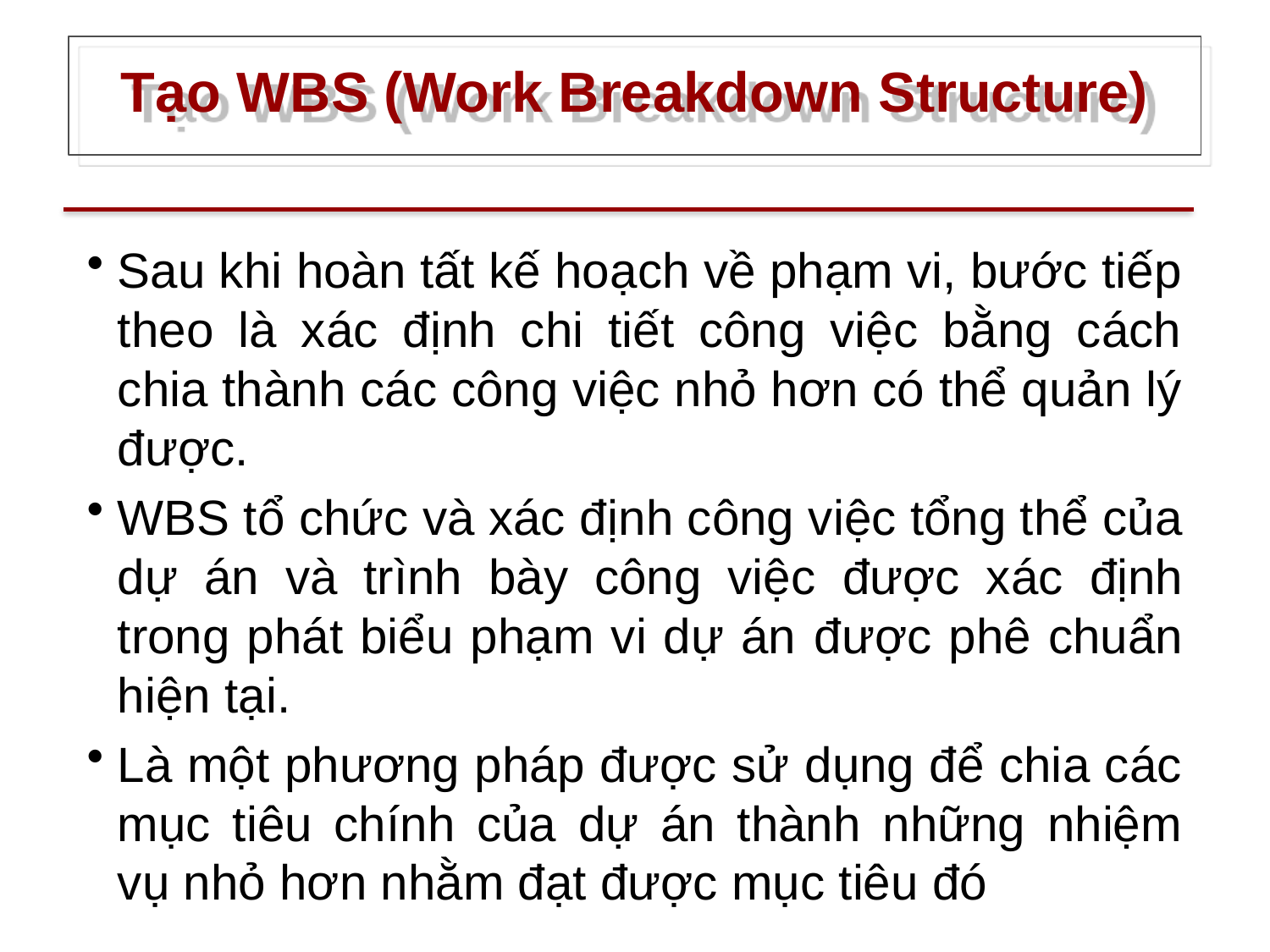

# Tạo WBS (Work Breakdown Structure)
Sau khi hoàn tất kế hoạch về phạm vi, bước tiếp theo là xác định chi tiết công việc bằng cách chia thành các công việc nhỏ hơn có thể quản lý được.
WBS tổ chức và xác định công việc tổng thể của dự án và trình bày công việc được xác định trong phát biểu phạm vi dự án được phê chuẩn hiện tại.
Là một phương pháp được sử dụng để chia các mục tiêu chính của dự án thành những nhiệm vụ nhỏ hơn nhằm đạt được mục tiêu đó